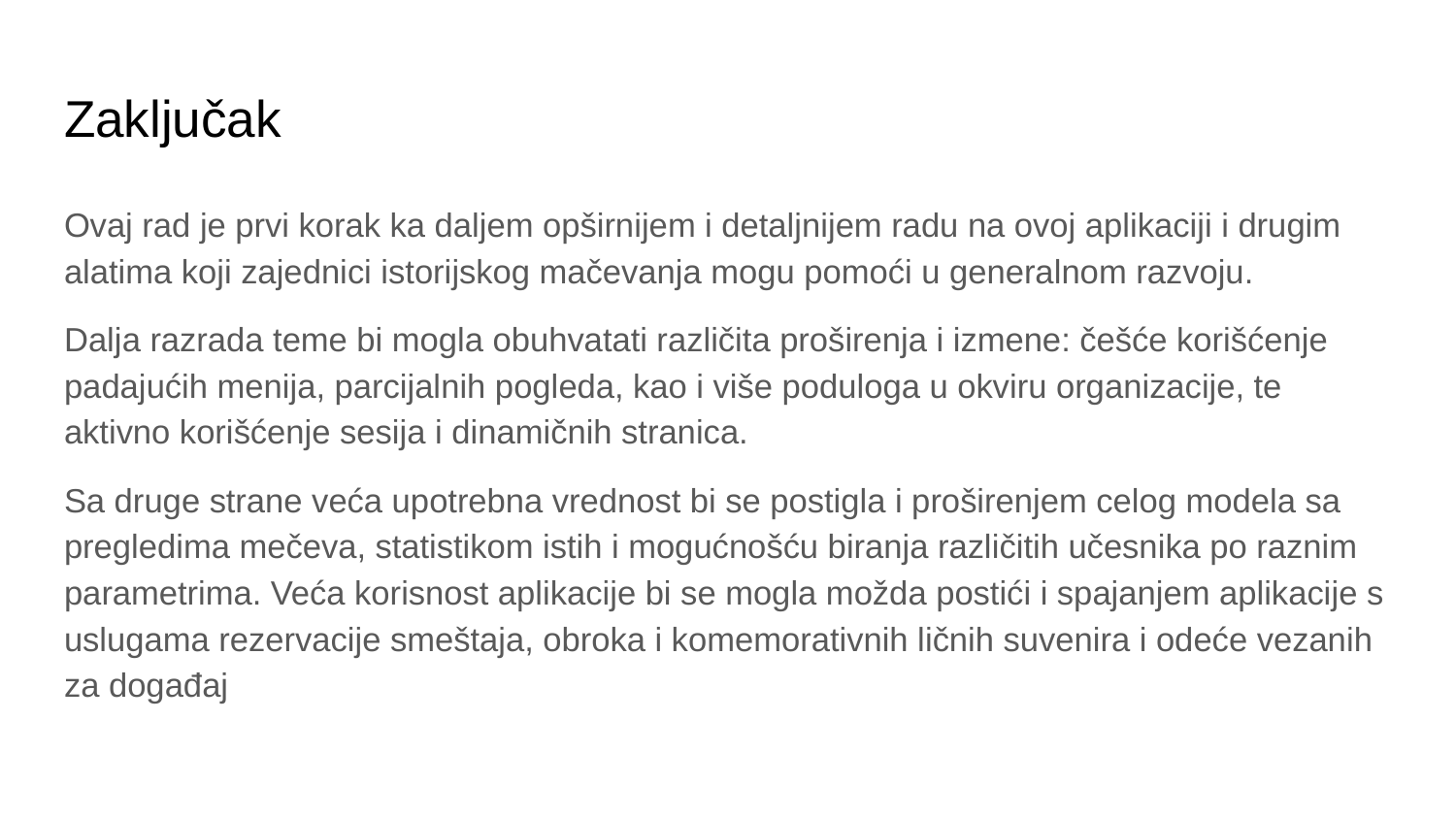

# Zaključak
Ovaj rad je prvi korak ka daljem opširnijem i detaljnijem radu na ovoj aplikaciji i drugim alatima koji zajednici istorijskog mačevanja mogu pomoći u generalnom razvoju.
Dalja razrada teme bi mogla obuhvatati različita proširenja i izmene: češće korišćenje padajućih menija, parcijalnih pogleda, kao i više poduloga u okviru organizacije, te aktivno korišćenje sesija i dinamičnih stranica.
Sa druge strane veća upotrebna vrednost bi se postigla i proširenjem celog modela sa pregledima mečeva, statistikom istih i mogućnošću biranja različitih učesnika po raznim parametrima. Veća korisnost aplikacije bi se mogla možda postići i spajanjem aplikacije s uslugama rezervacije smeštaja, obroka i komemorativnih ličnih suvenira i odeće vezanih za događaj